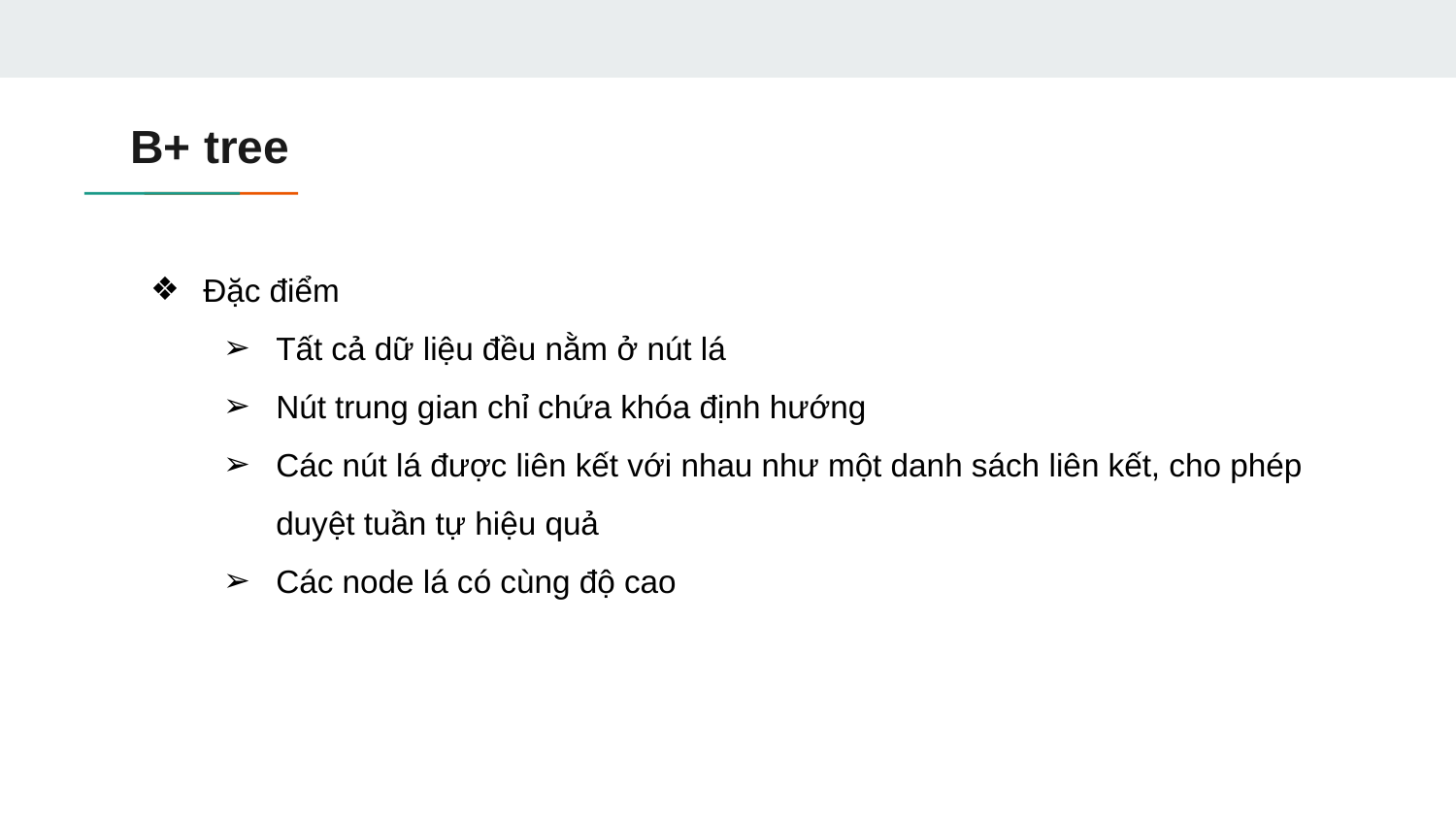

# B+ tree
Đặc điểm
Tất cả dữ liệu đều nằm ở nút lá
Nút trung gian chỉ chứa khóa định hướng
Các nút lá được liên kết với nhau như một danh sách liên kết, cho phép duyệt tuần tự hiệu quả
Các node lá có cùng độ cao